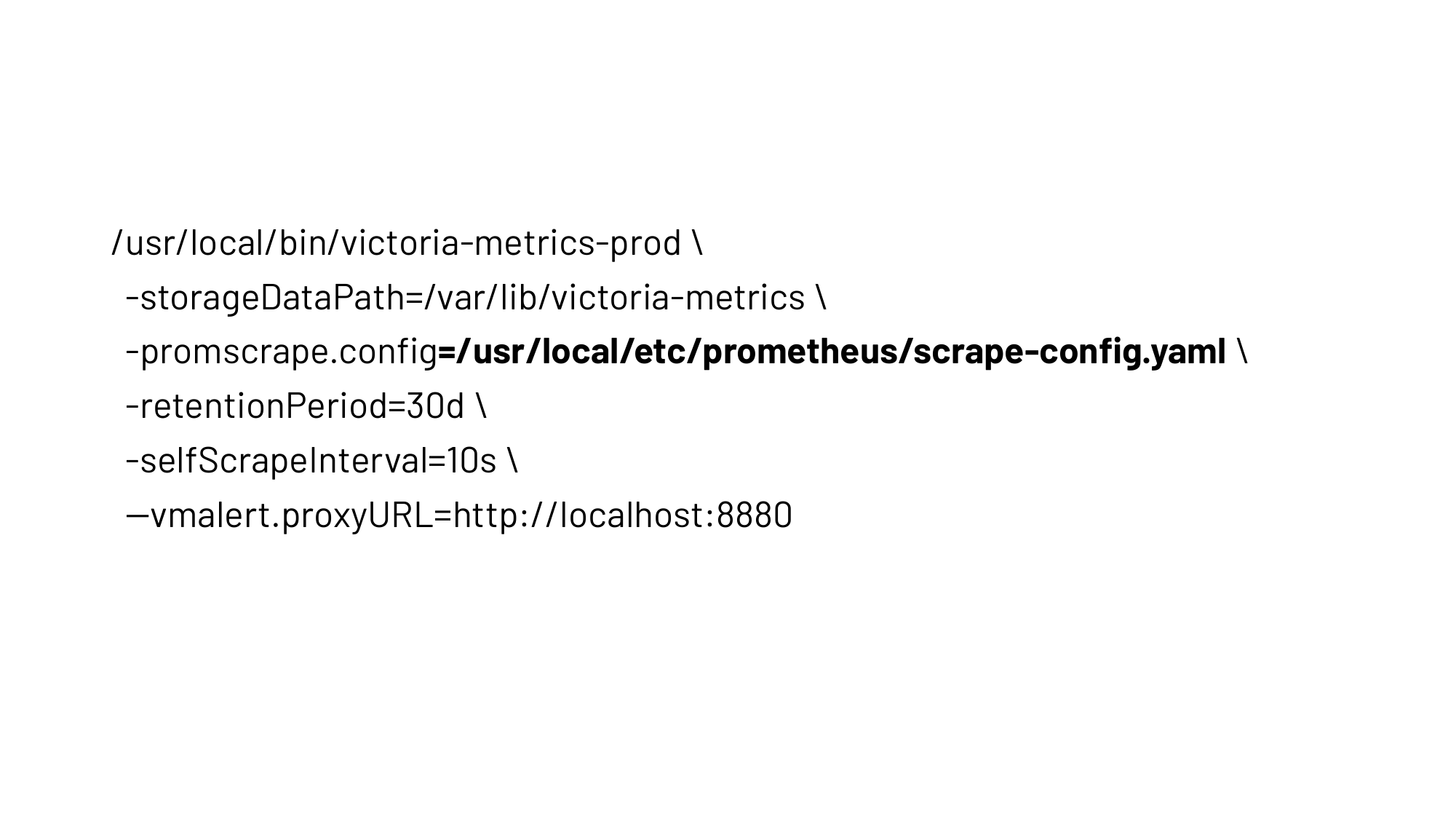

#
/usr/local/bin/victoria-metrics-prod \
  -storageDataPath=/var/lib/victoria-metrics \
  -promscrape.config=/usr/local/etc/prometheus/scrape-config.yaml \
  -retentionPeriod=30d \
  -selfScrapeInterval=10s \
  --vmalert.proxyURL=http://localhost:8880